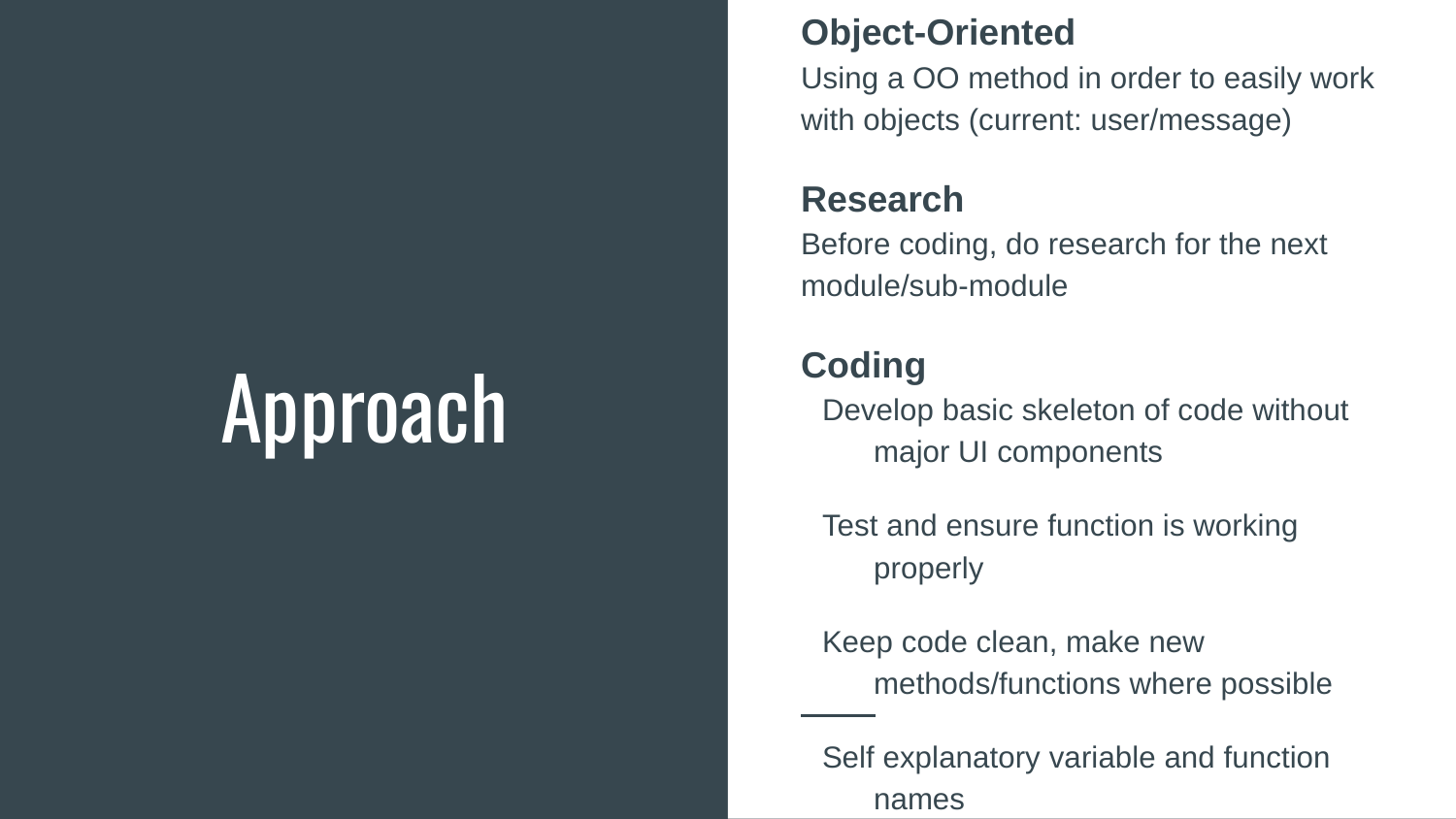

Object-Oriented
Using a OO method in order to easily work with objects (current: user/message)
Research
Before coding, do research for the next module/sub-module
Coding
Develop basic skeleton of code without major UI components
Test and ensure function is working properly
Keep code clean, make new methods/functions where possible
Self explanatory variable and function names
# Approach